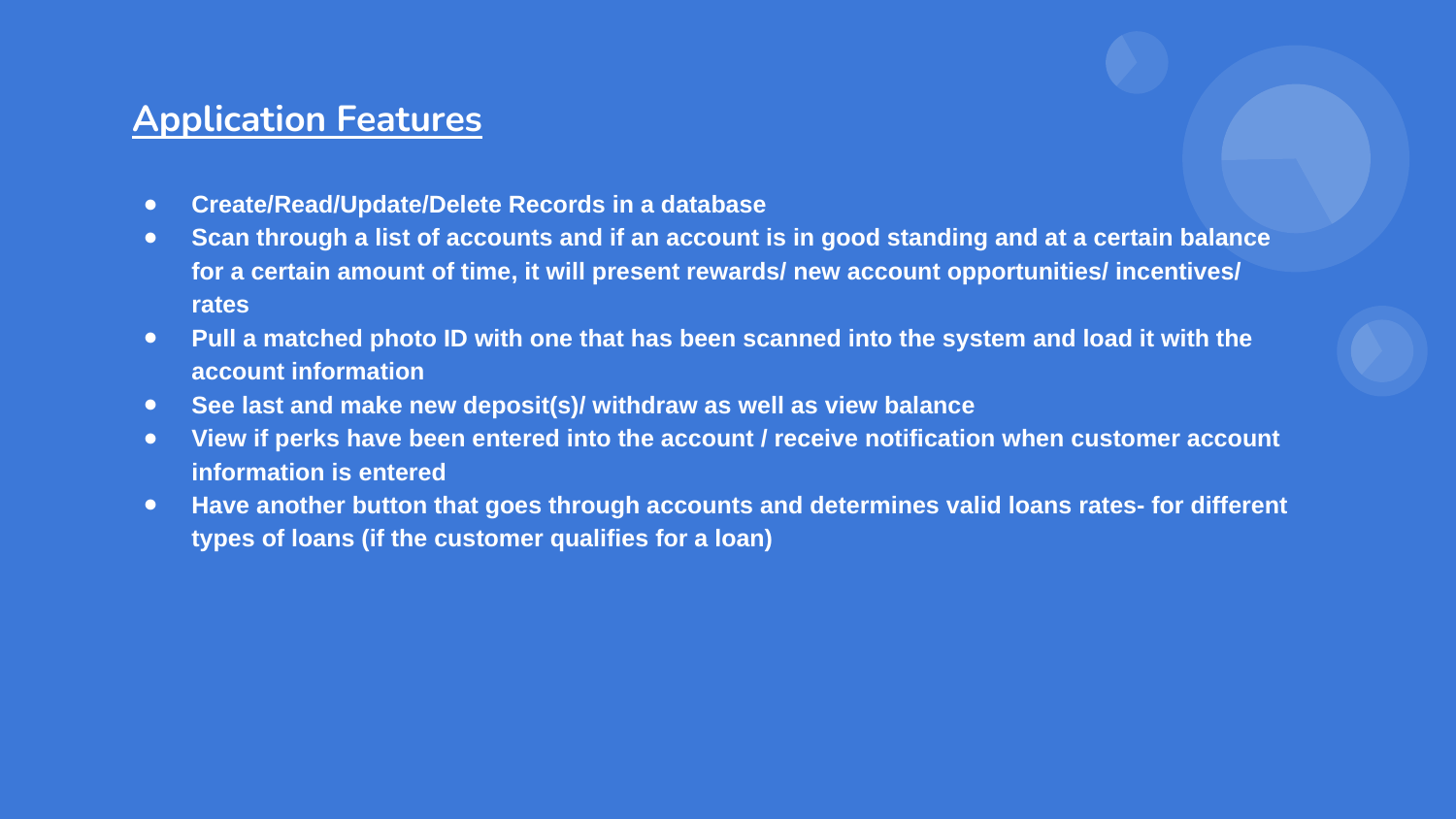

Application Features
Create/Read/Update/Delete Records in a database
Scan through a list of accounts and if an account is in good standing and at a certain balance for a certain amount of time, it will present rewards/ new account opportunities/ incentives/ rates
Pull a matched photo ID with one that has been scanned into the system and load it with the account information
See last and make new deposit(s)/ withdraw as well as view balance
View if perks have been entered into the account / receive notification when customer account information is entered
Have another button that goes through accounts and determines valid loans rates- for different types of loans (if the customer qualifies for a loan)